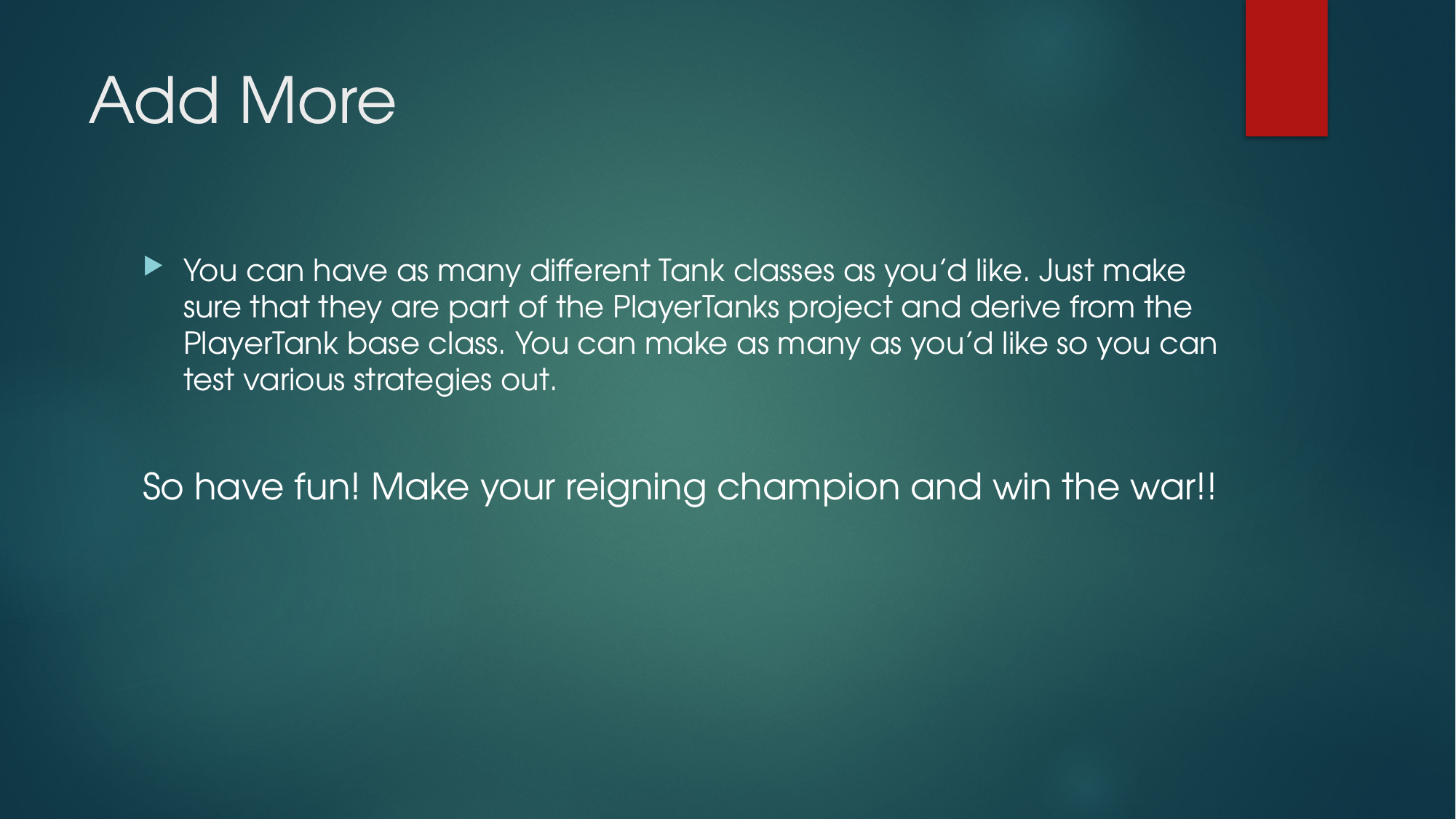

# Add More
You can have as many different Tank classes as you’d like. Just make sure that they are part of the PlayerTanks project and derive from the PlayerTank base class. You can make as many as you’d like so you can test various strategies out.

So have fun! Make your reigning champion and win the war!!